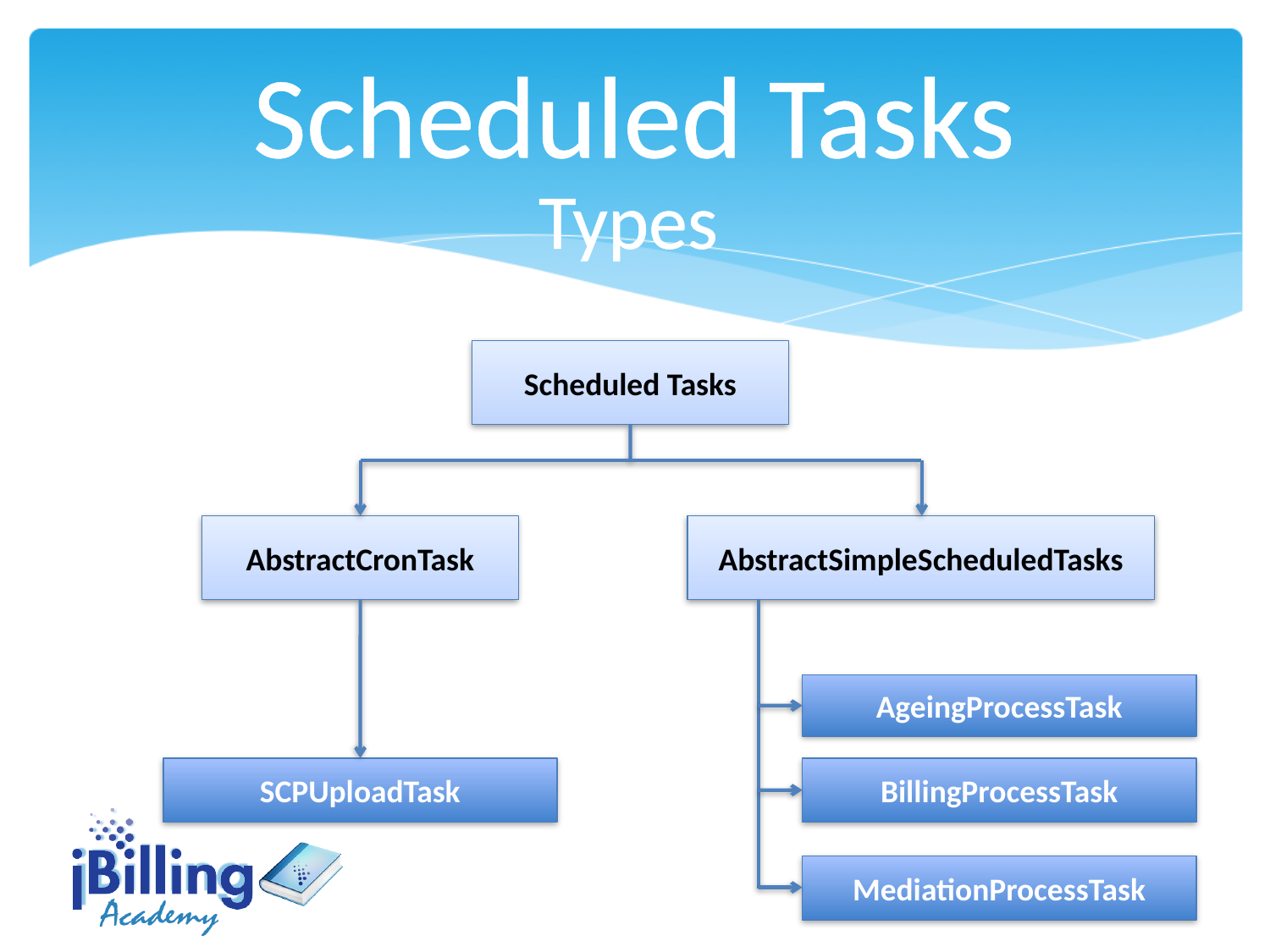

Scheduled Tasks
Types
Scheduled Tasks
AbstractCronTask
AbstractSimpleScheduledTasks
AgeingProcessTask
BillingProcessTask
SCPUploadTask
MediationProcessTask